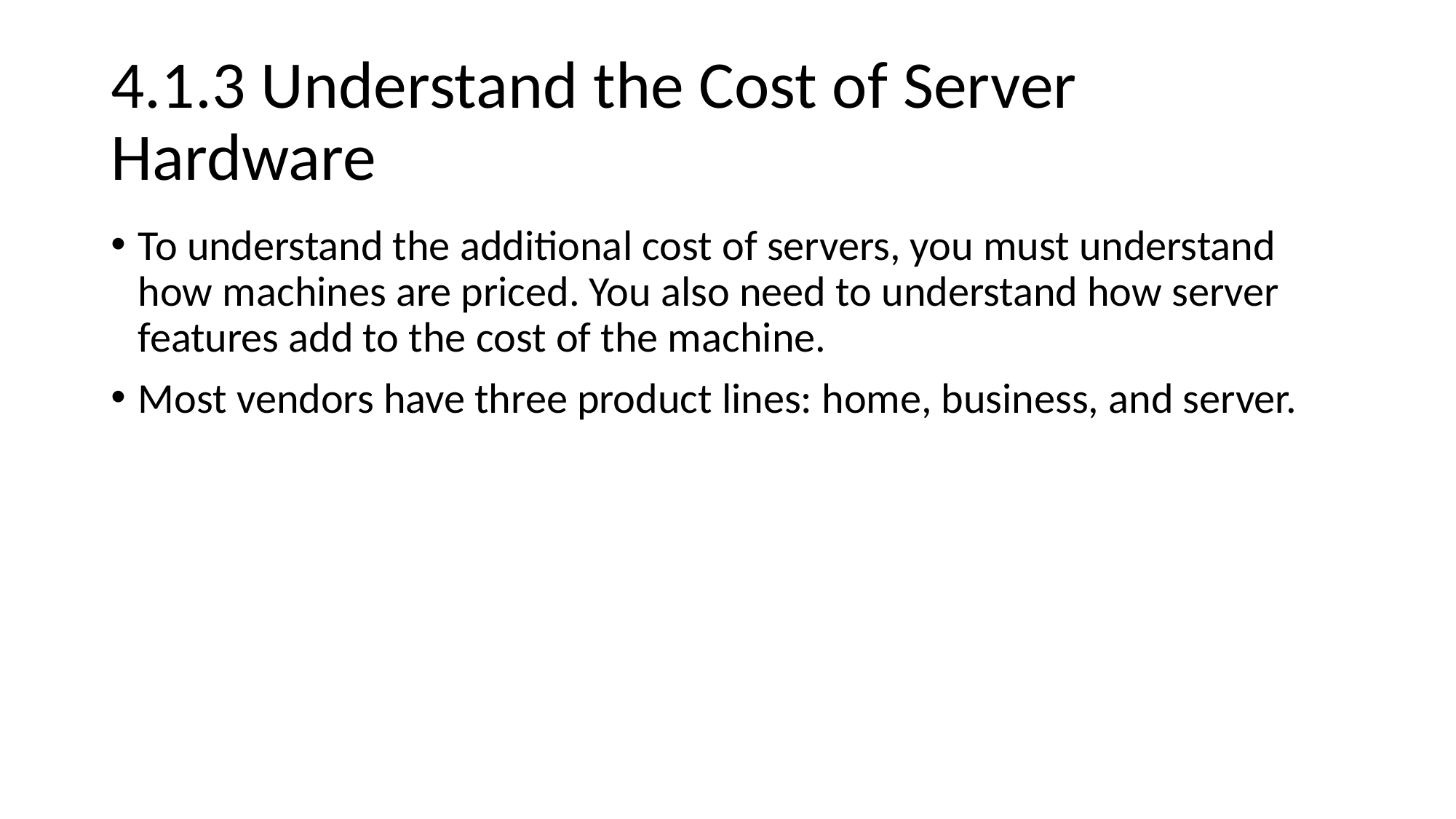

# 4.1.3 Understand the Cost of Server Hardware
To understand the additional cost of servers, you must understand how machines are priced. You also need to understand how server features add to the cost of the machine.
Most vendors have three product lines: home, business, and server.